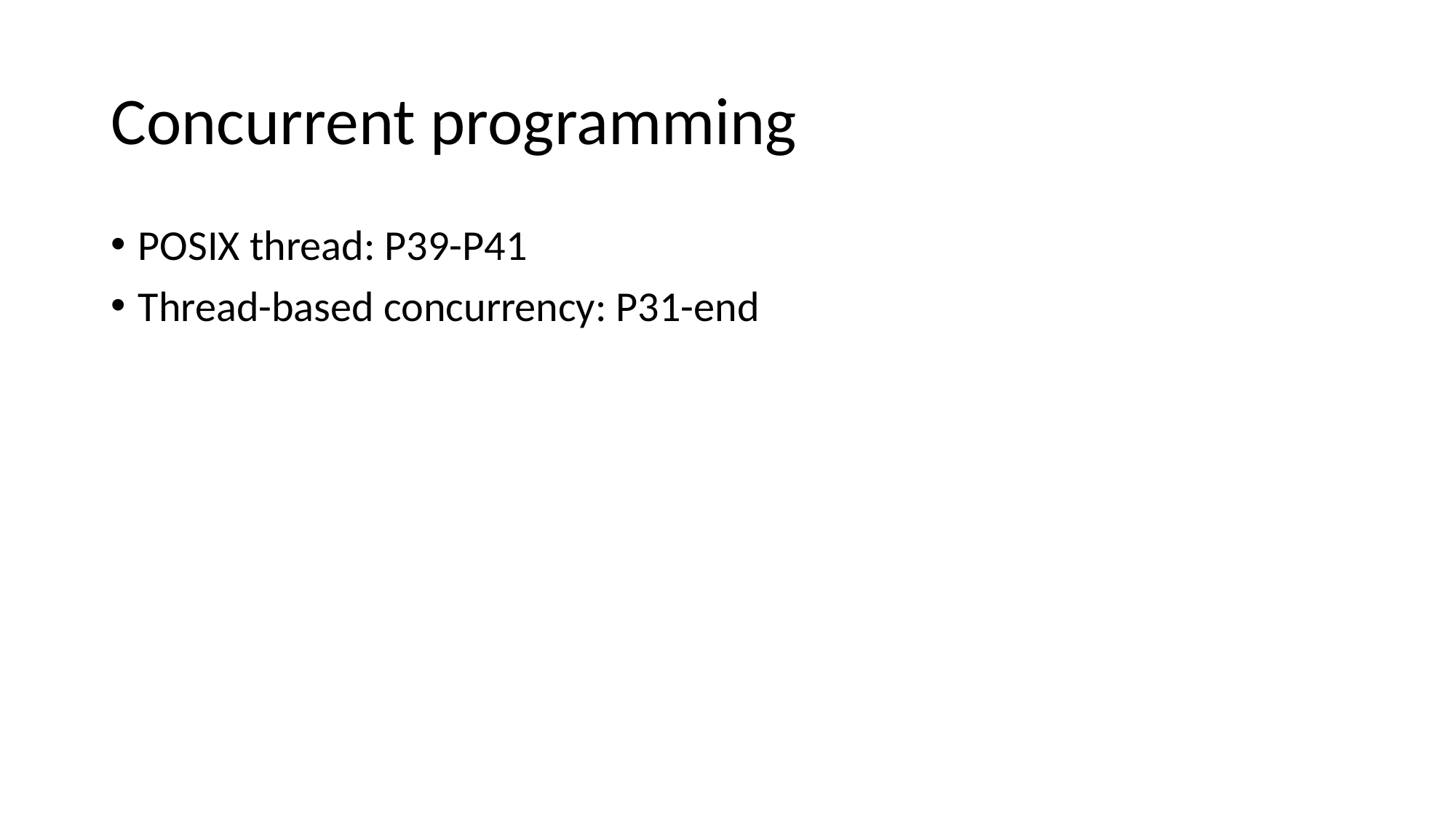

# Concurrent programming
POSIX thread: P39-P41
Thread-based concurrency: P31-end